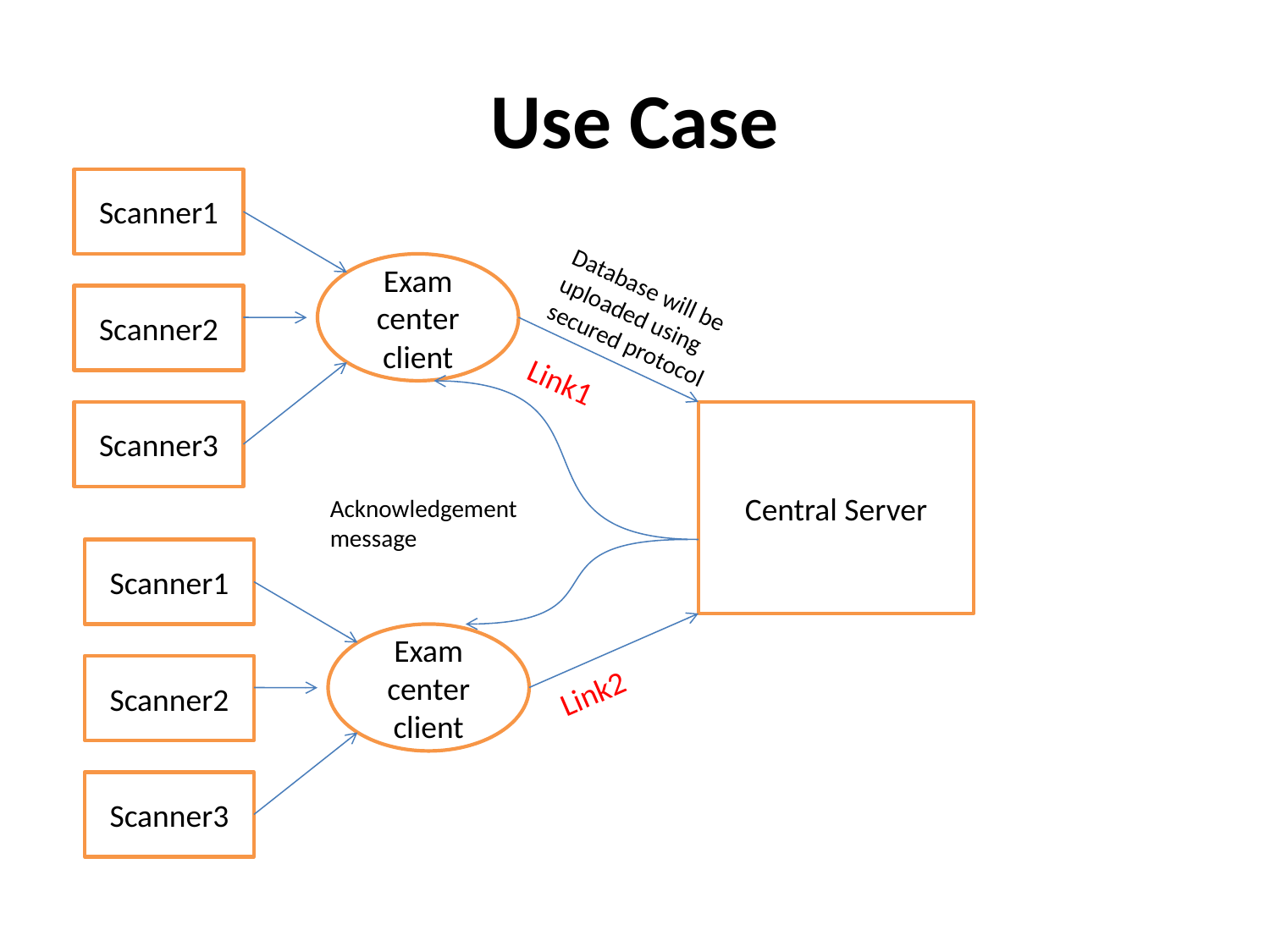

# Use Case
Scanner1
Exam center client
Database will be uploaded using secured protocol
Scanner2
Link1
Scanner3
Central Server
Acknowledgement  message
Scanner1
Exam center client
Link2
Scanner2
Scanner3